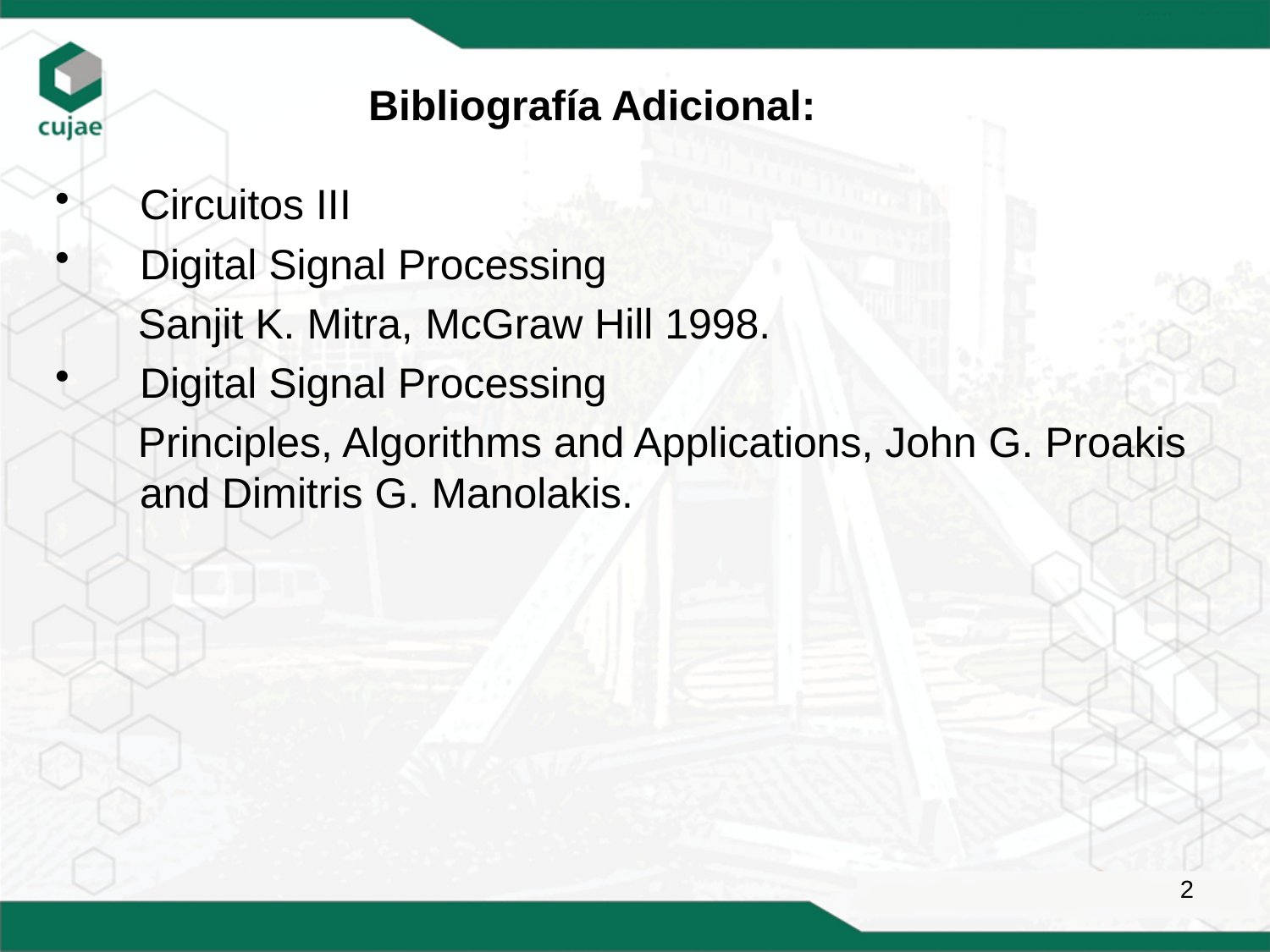

Bibliografía Adicional:
Circuitos III
Digital Signal Processing
       Sanjit K. Mitra, McGraw Hill 1998.
Digital Signal Processing
       Principles, Algorithms and Applications, John G. Proakis and Dimitris G. Manolakis.
2